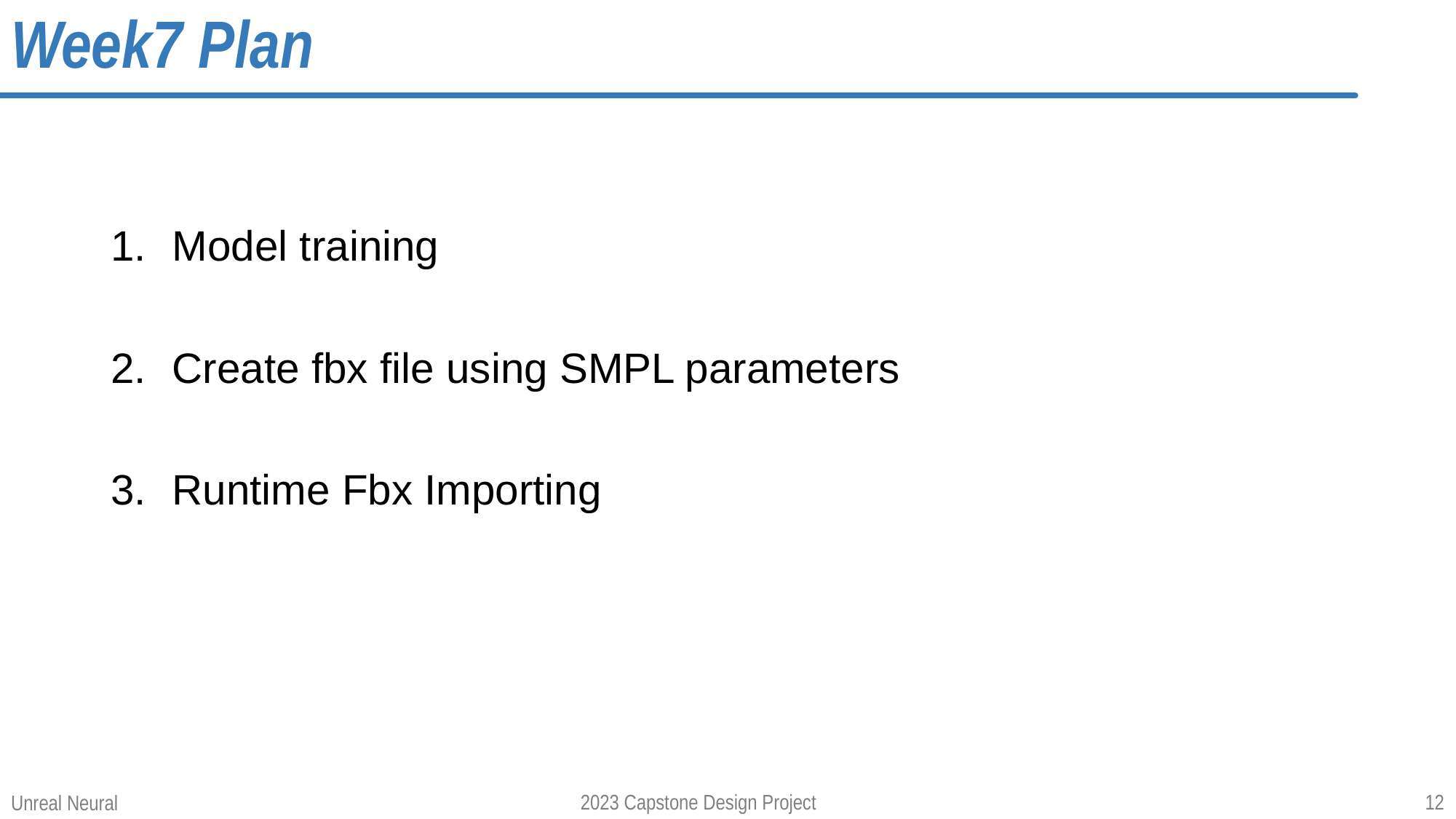

# Week7 Plan
Model training

Create fbx file using SMPL parameters

Runtime Fbx Importing